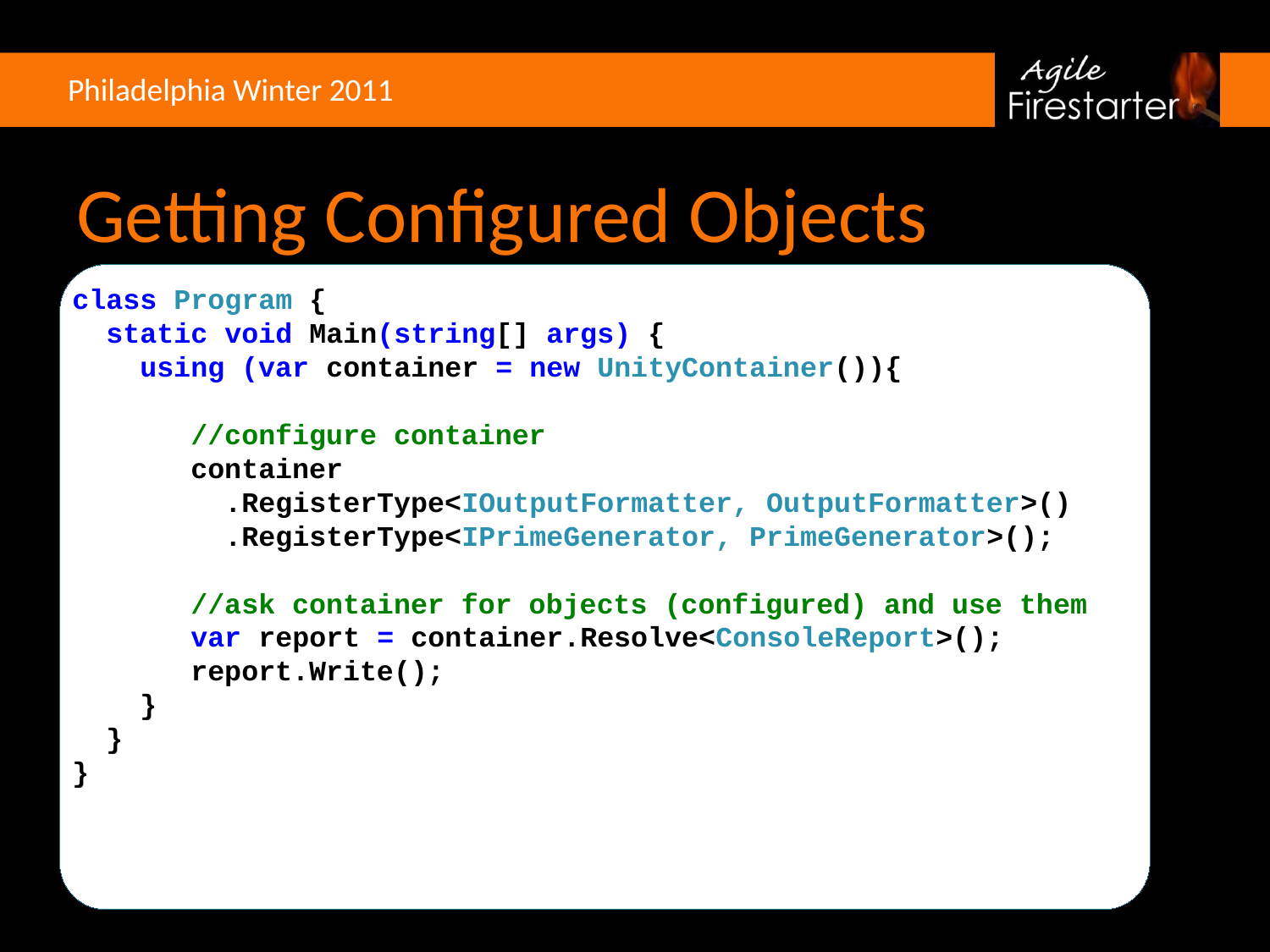

# Getting Configured Objects

class Program {
  static void Main(string[] args) {
    using (var container = new UnityContainer()){

       //configure container
       container
         .RegisterType<IOutputFormatter, OutputFormatter>()
         .RegisterType<IPrimeGenerator, PrimeGenerator>();

       //ask container for objects (configured) and use them
       var report = container.Resolve<ConsoleReport>();
       report.Write();
    }
  }
}